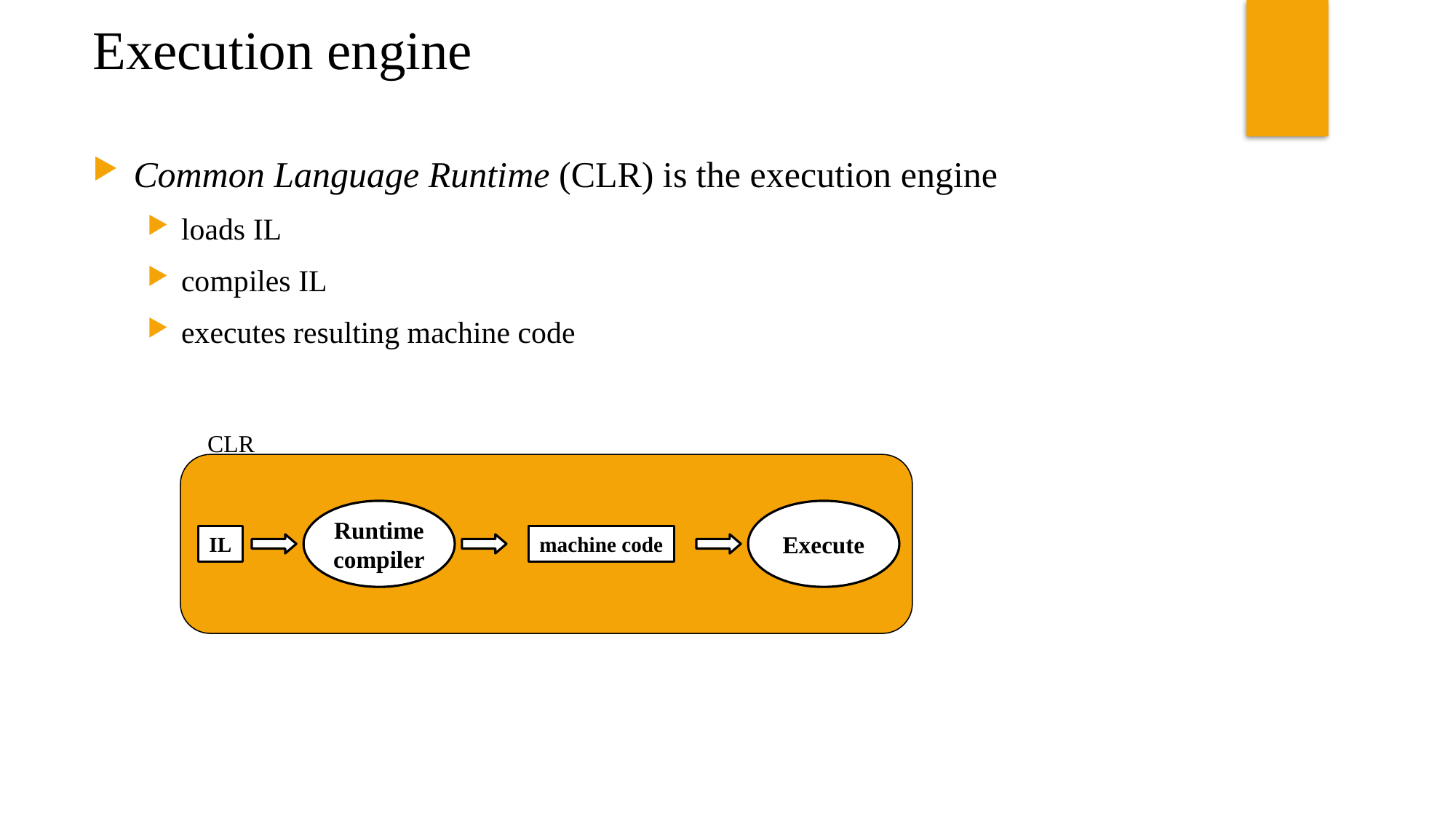

Execution engine
Common Language Runtime (CLR) is the execution engine
loads IL
compiles IL
executes resulting machine code
CLR

Runtime
compiler
Execute
IL
machine code